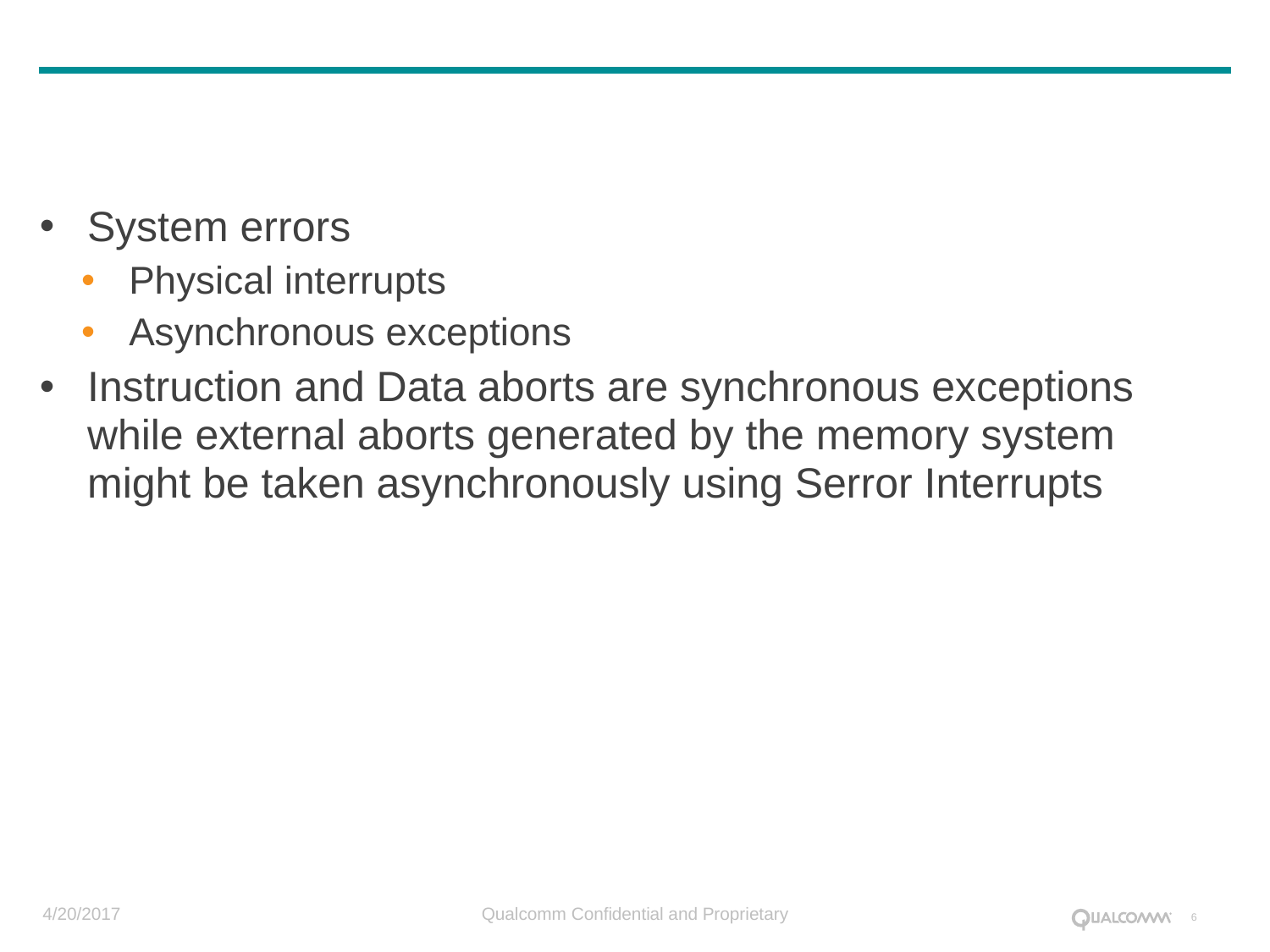

#
System errors
Physical interrupts
Asynchronous exceptions
Instruction and Data aborts are synchronous exceptions while external aborts generated by the memory system might be taken asynchronously using Serror Interrupts